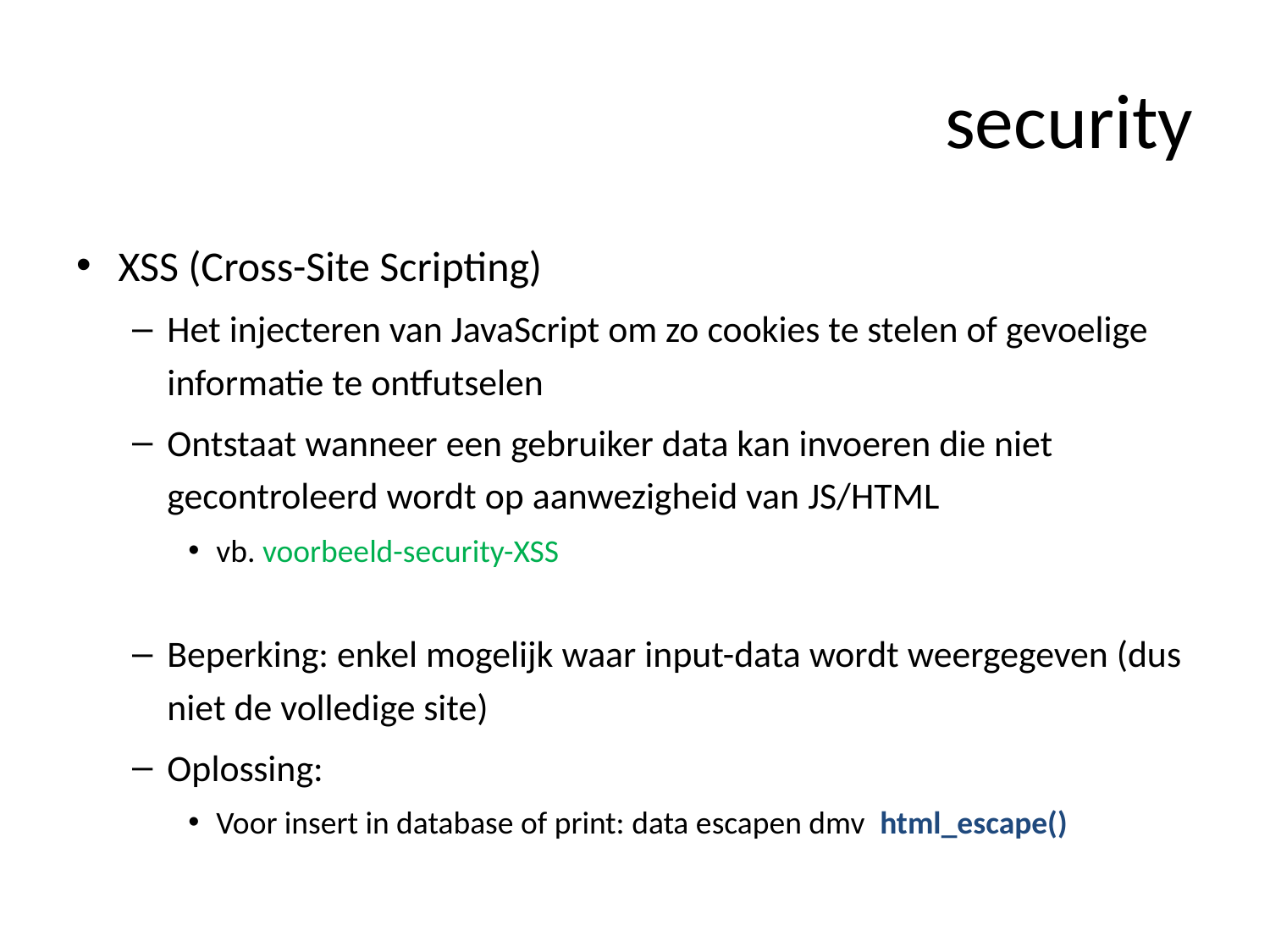

# security
XSS (Cross-Site Scripting)
Het injecteren van JavaScript om zo cookies te stelen of gevoelige informatie te ontfutselen
Ontstaat wanneer een gebruiker data kan invoeren die niet gecontroleerd wordt op aanwezigheid van JS/HTML
vb. voorbeeld-security-XSS
Beperking: enkel mogelijk waar input-data wordt weergegeven (dus niet de volledige site)
Oplossing:
Voor insert in database of print: data escapen dmv  html_escape()